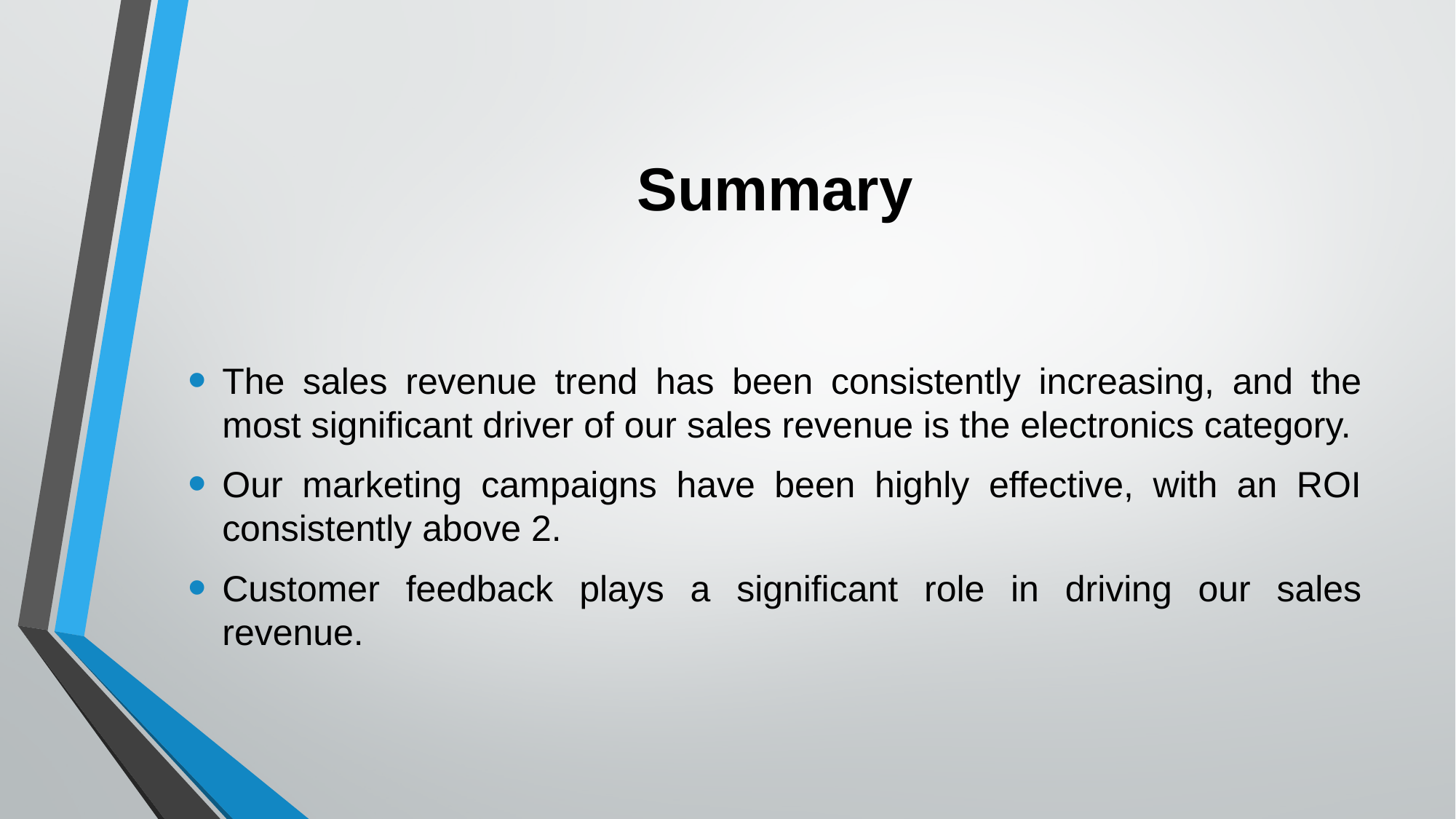

# Summary
The sales revenue trend has been consistently increasing, and the most significant driver of our sales revenue is the electronics category.
Our marketing campaigns have been highly effective, with an ROI consistently above 2.
Customer feedback plays a significant role in driving our sales revenue.